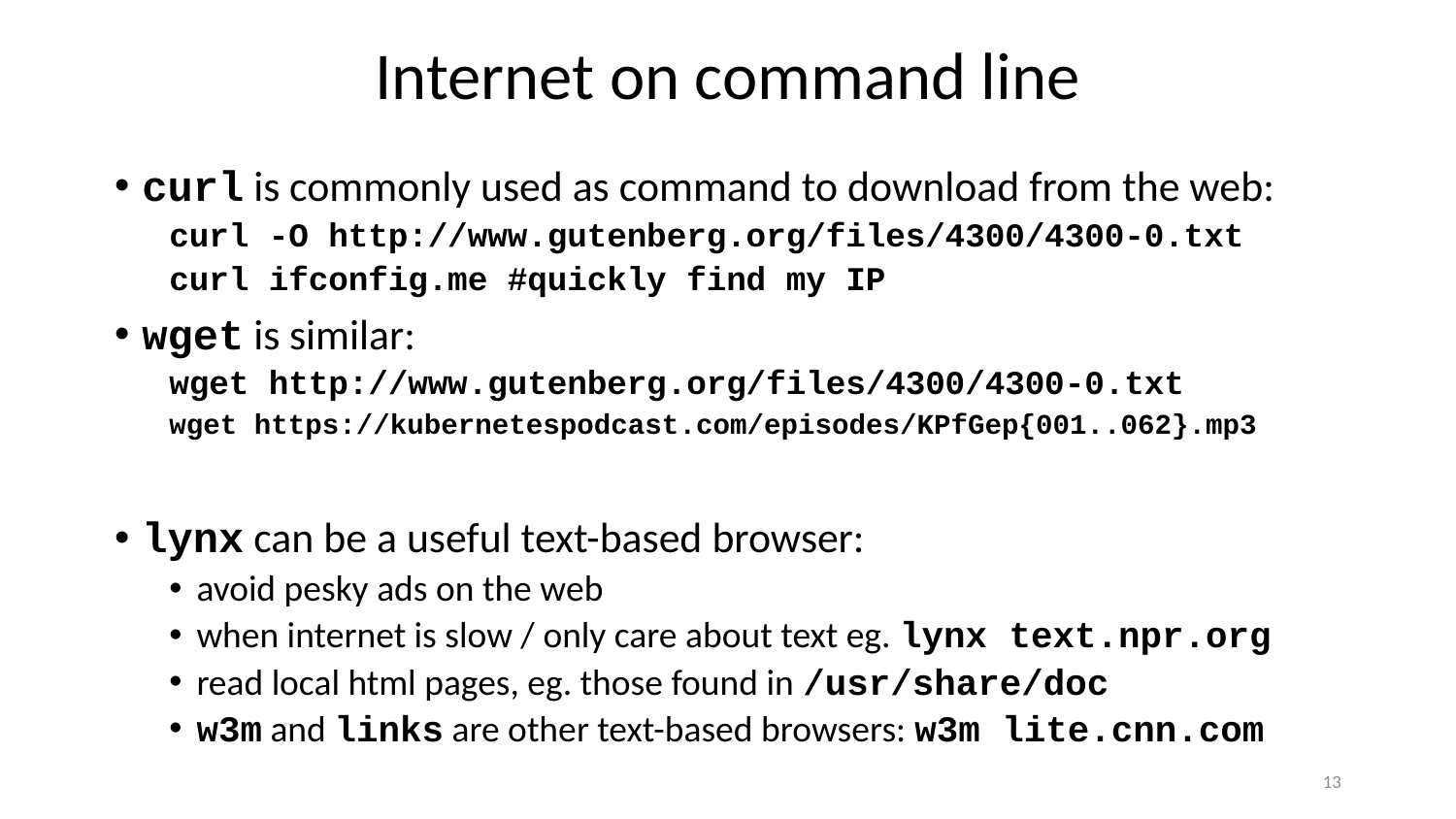

# Internet on command line
curl is commonly used as command to download from the web:
curl -O http://www.gutenberg.org/files/4300/4300-0.txt
curl ifconfig.me #quickly find my IP
wget is similar:
wget http://www.gutenberg.org/files/4300/4300-0.txt
wget https://kubernetespodcast.com/episodes/KPfGep{001..062}.mp3

lynx can be a useful text-based browser:
avoid pesky ads on the web
when internet is slow / only care about text eg. lynx text.npr.org
read local html pages, eg. those found in /usr/share/doc
w3m and links are other text-based browsers: w3m lite.cnn.com
13